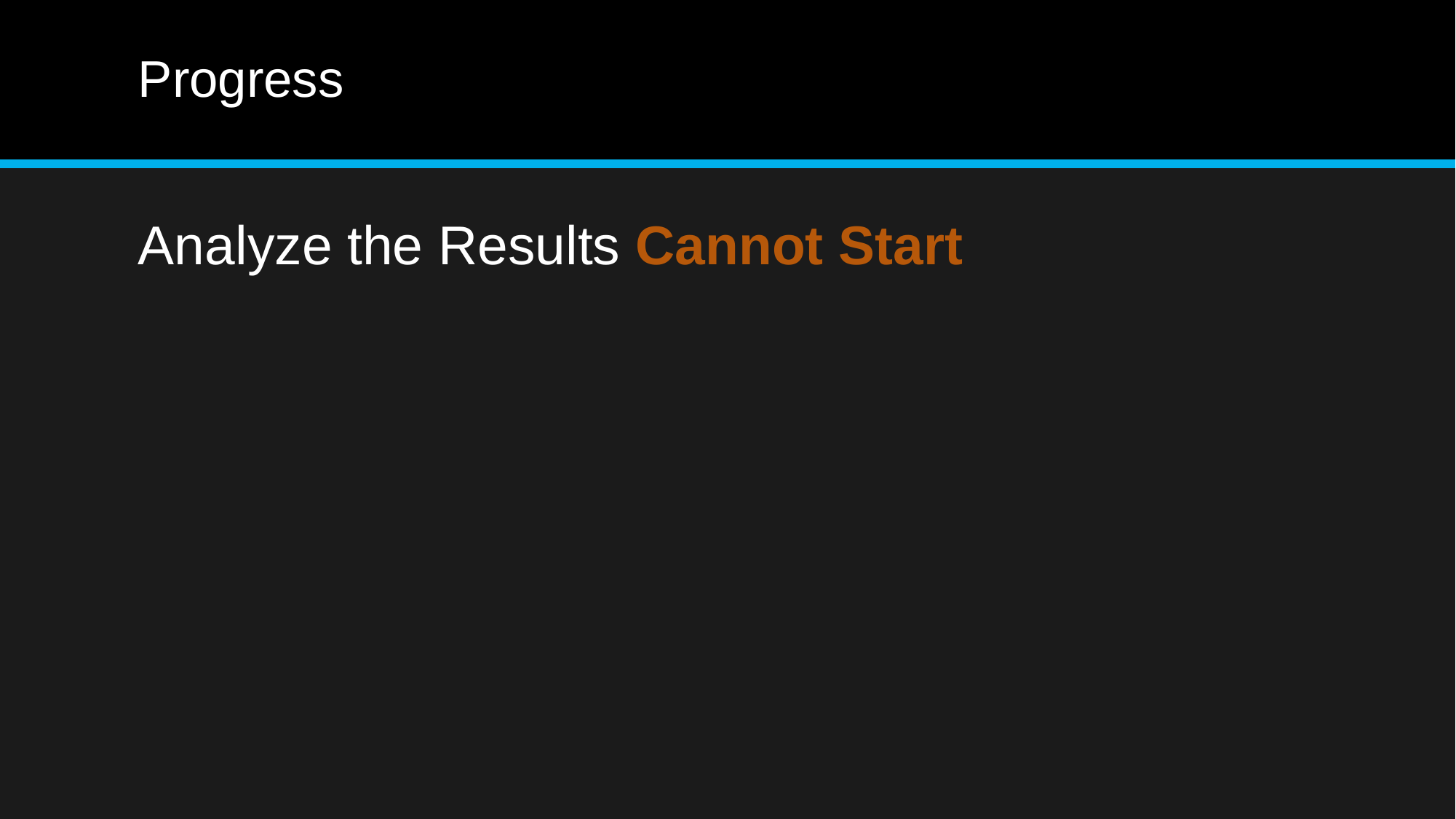

# Progress
Analyze the Results Cannot Start